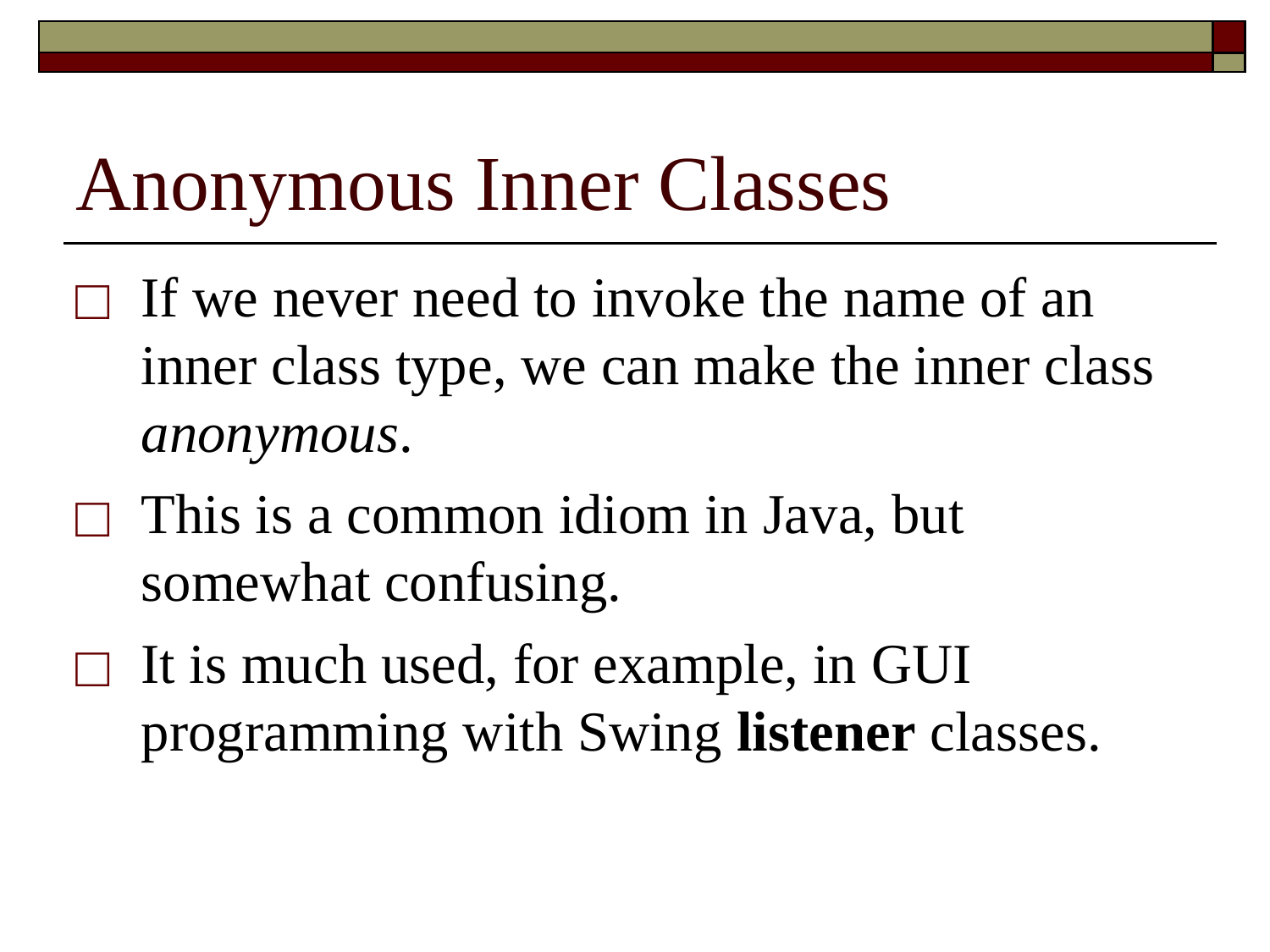

# Anonymous Inner Classes
If we never need to invoke the name of an inner class type, we can make the inner class anonymous.
This is a common idiom in Java, but somewhat confusing.
It is much used, for example, in GUI programming with Swing listener classes.